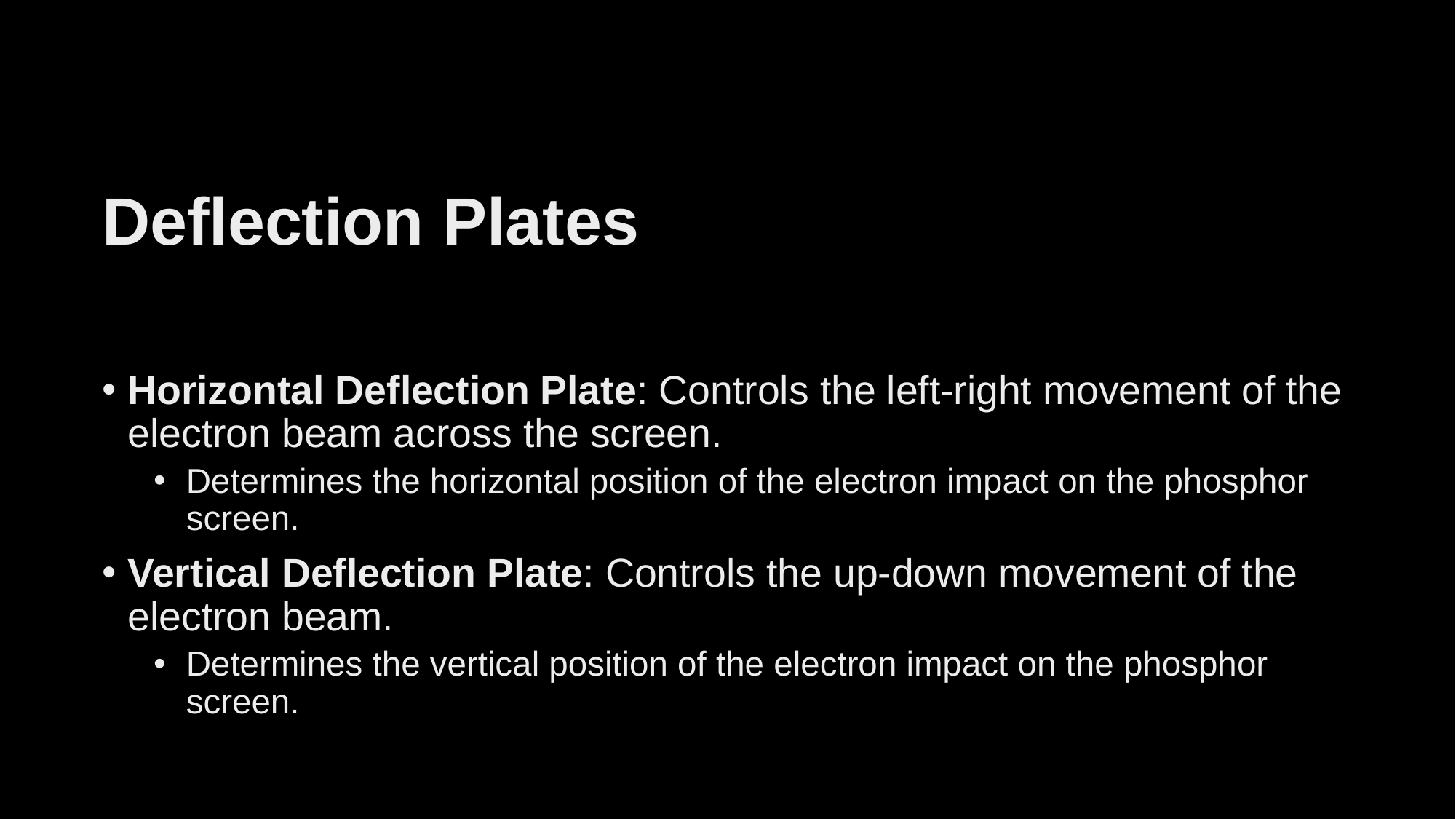

# Deflection Plates
Horizontal Deflection Plate: Controls the left-right movement of the electron beam across the screen.
Determines the horizontal position of the electron impact on the phosphor screen.
Vertical Deflection Plate: Controls the up-down movement of the electron beam.
Determines the vertical position of the electron impact on the phosphor screen.